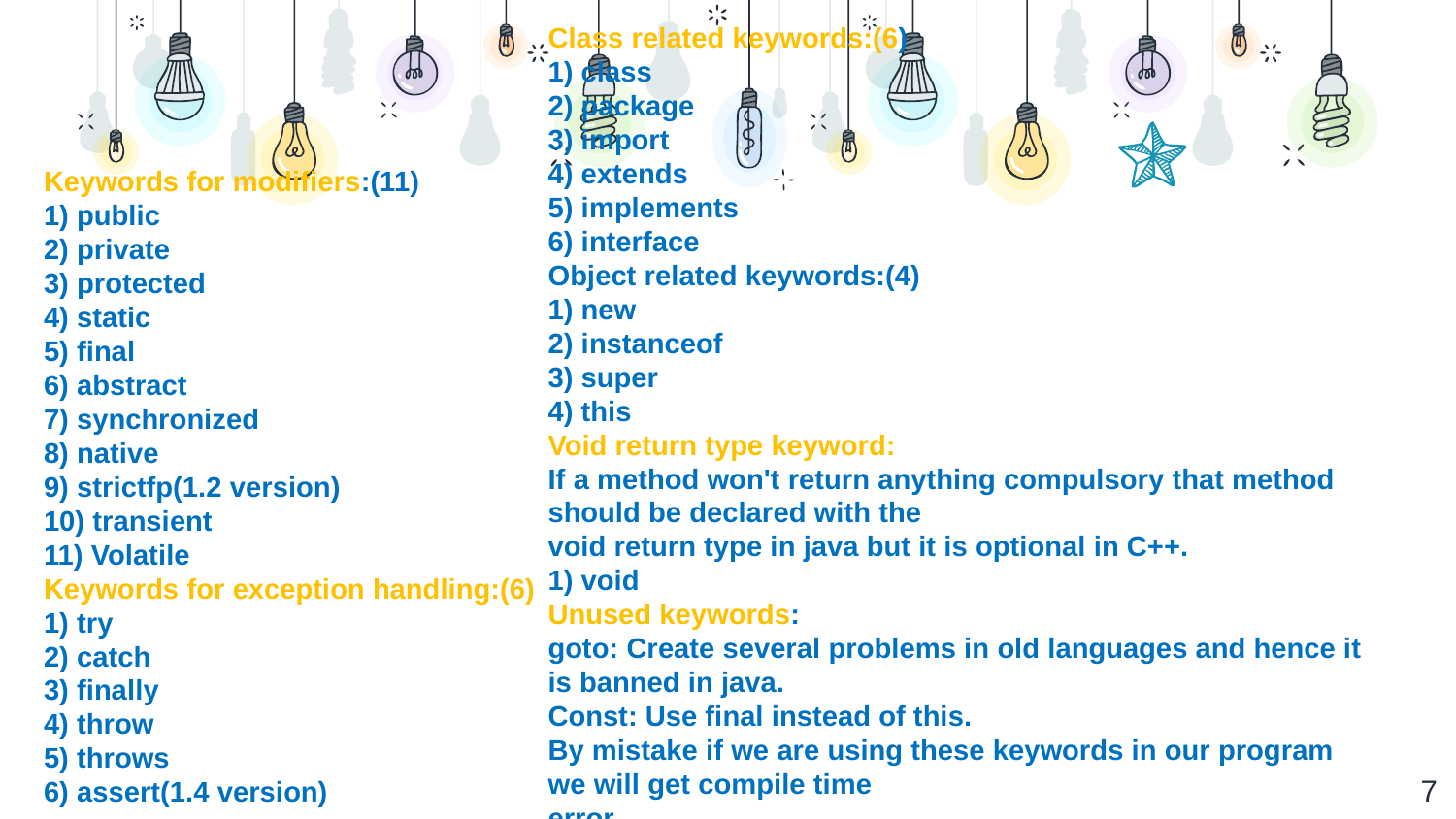

Class related keywords:(6)
1) class
2) package
3) import
4) extends
5) implements
6) interface
Object related keywords:(4)
1) new
2) instanceof
3) super
4) this
Void return type keyword:
If a method won't return anything compulsory that method should be declared with the
void return type in java but it is optional in C++.
1) void
Unused keywords:
goto: Create several problems in old languages and hence it is banned in java.
Const: Use final instead of this.
By mistake if we are using these keywords in our program we will get compile time
error.

Keywords for modifiers:(11)
1) public
2) private
3) protected
4) static
5) final
6) abstract
7) synchronized
8) native
9) strictfp(1.2 version)
10) transient
11) Volatile
Keywords for exception handling:(6)
1) try
2) catch
3) finally
4) throw
5) throws
6) assert(1.4 version)

7